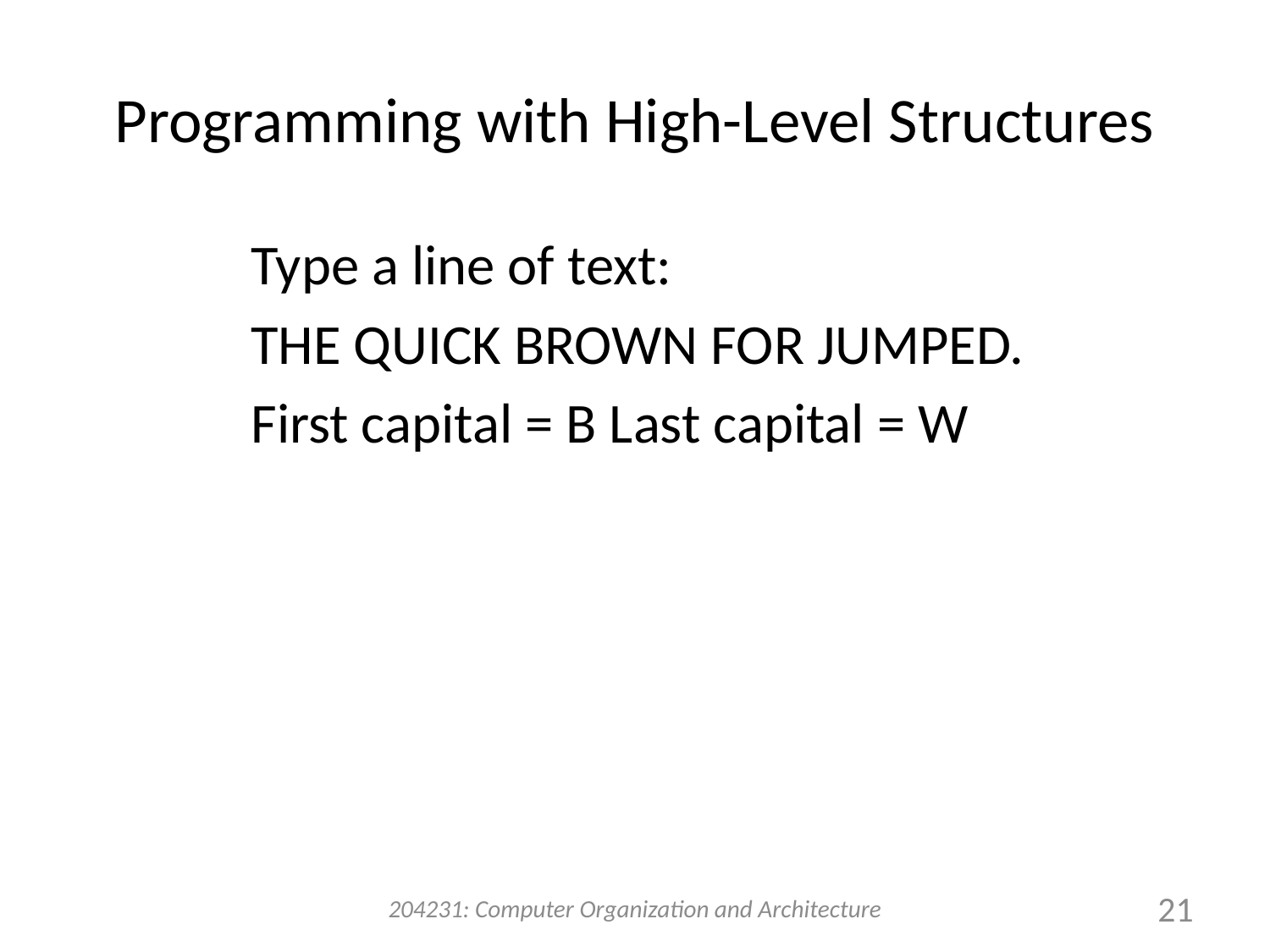

# Programming with High-Level Structures
		Type a line of text:
		THE QUICK BROWN FOR JUMPED.
		First capital = B Last capital = W
204231: Computer Organization and Architecture
21